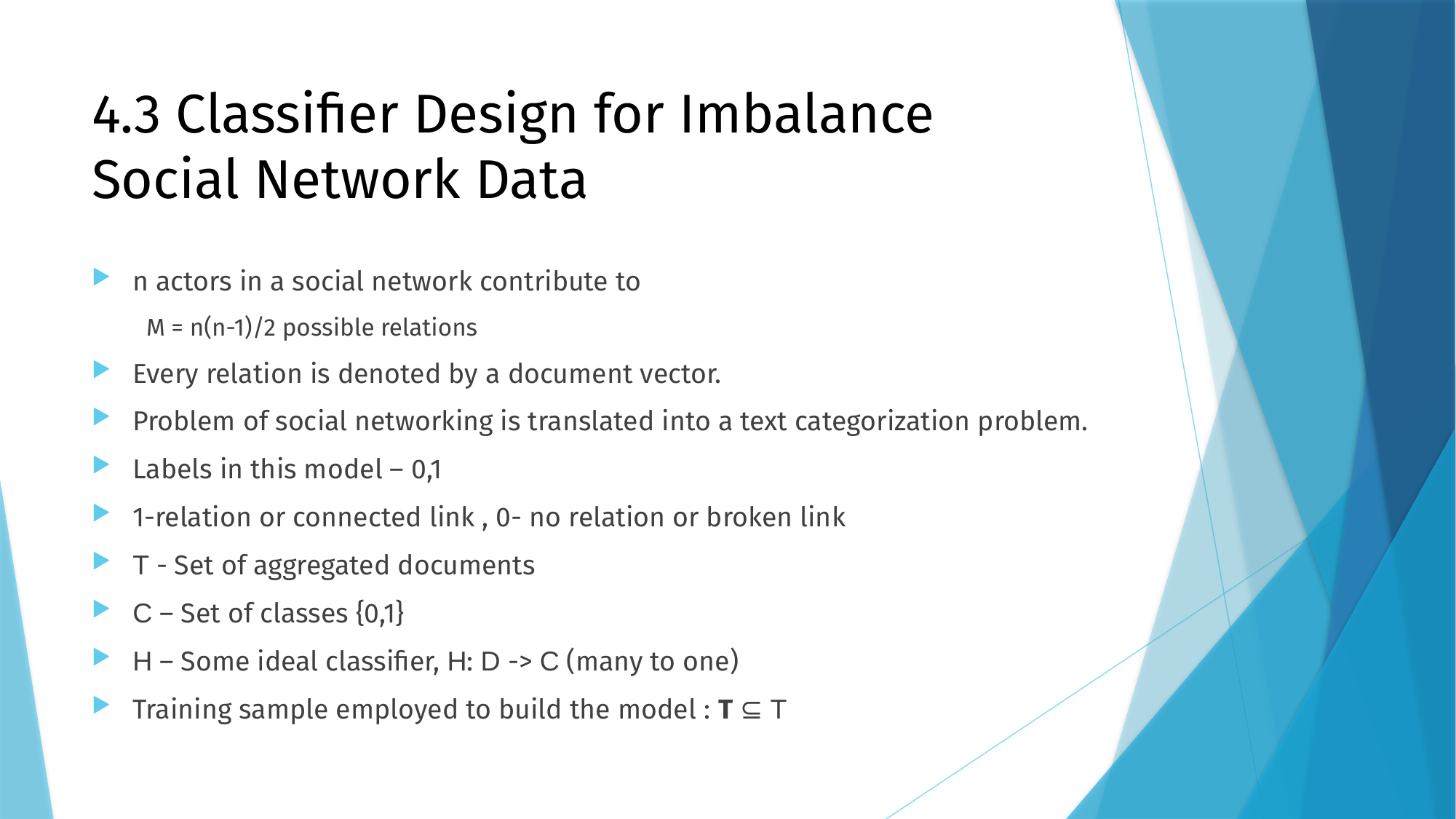

# 4.3 Classifier Design for Imbalance Social Network Data
n actors in a social network contribute to
M = n(n-1)/2 possible relations
Every relation is denoted by a document vector.
Problem of social networking is translated into a text categorization problem.
Labels in this model – 0,1
1-relation or connected link , 0- no relation or broken link
T - Set of aggregated documents
C – Set of classes {0,1}
H – Some ideal classifier, H: D -> C (many to one)
Training sample employed to build the model : T ⊆ T